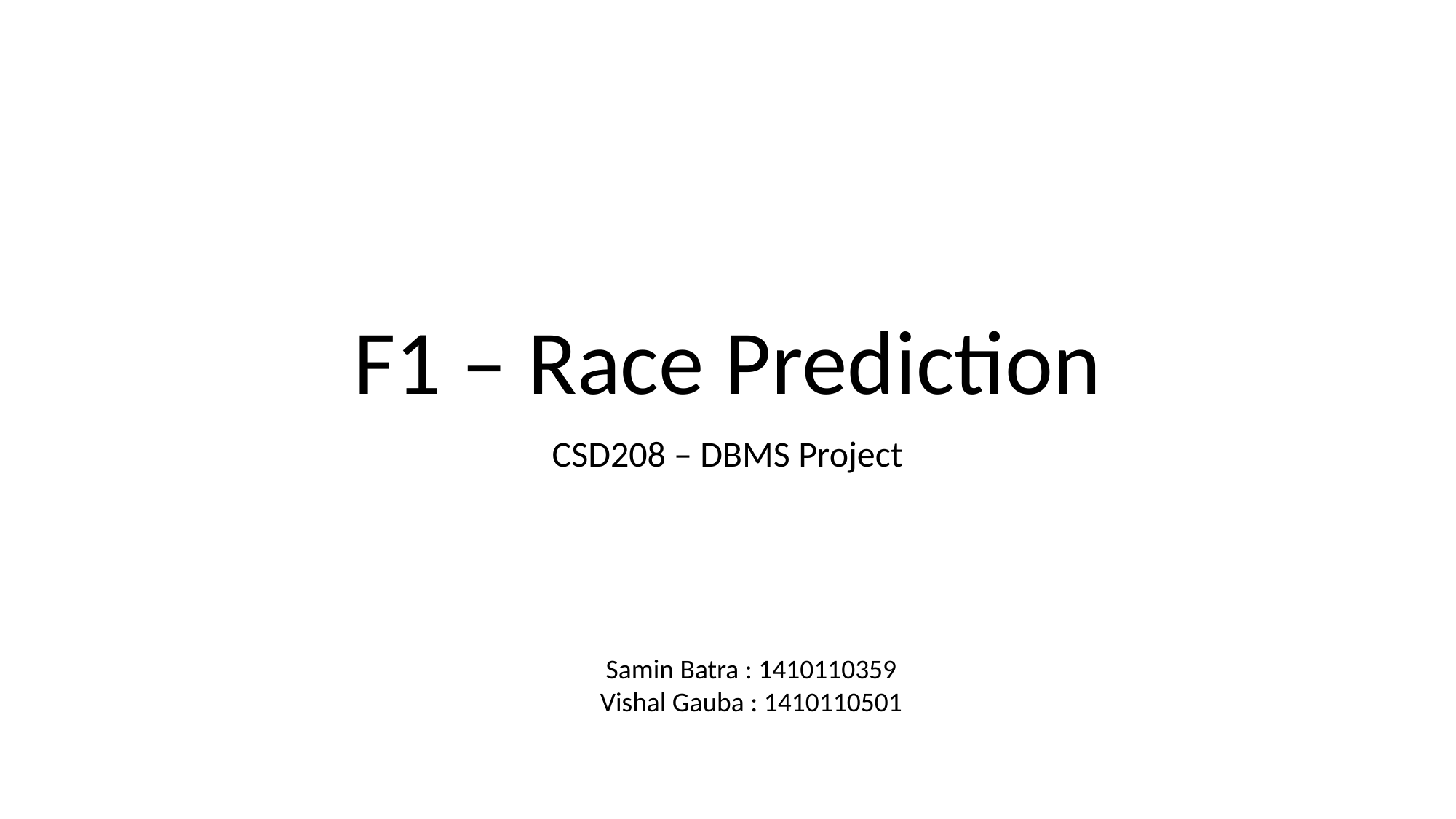

# F1 – Race Prediction
CSD208 – DBMS Project
Samin Batra : 1410110359
Vishal Gauba : 1410110501